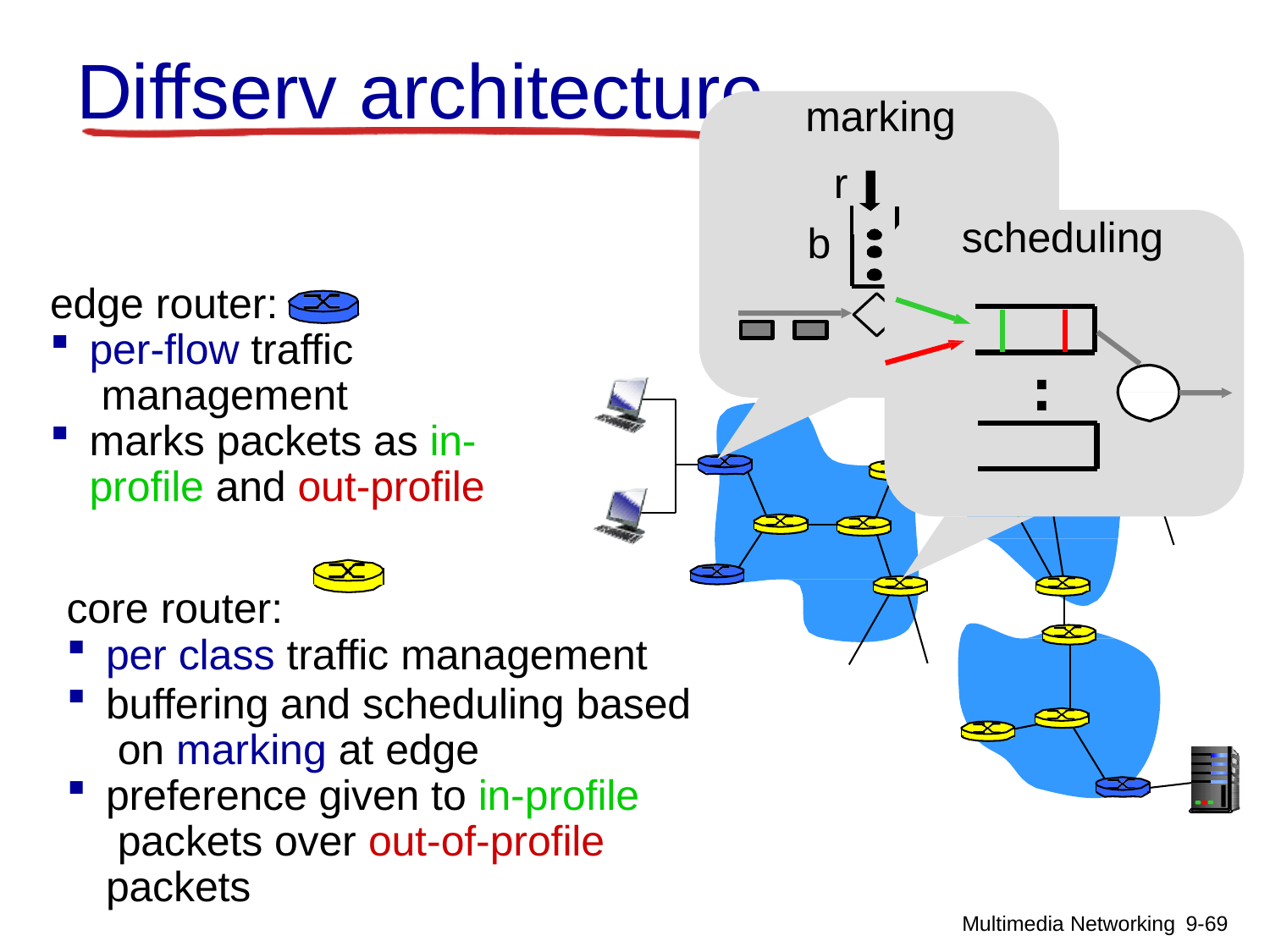

# Diffserv architecture
marking

r

scheduling

b

edge router:

per-flow traffic  management
marks packets as in-  profile and out-profile

.

.

core router:
per class traffic management
buffering and scheduling based  on marking at edge
preference given to in-profile  packets over out-of-profile  packets

Multimedia Networking 9-69